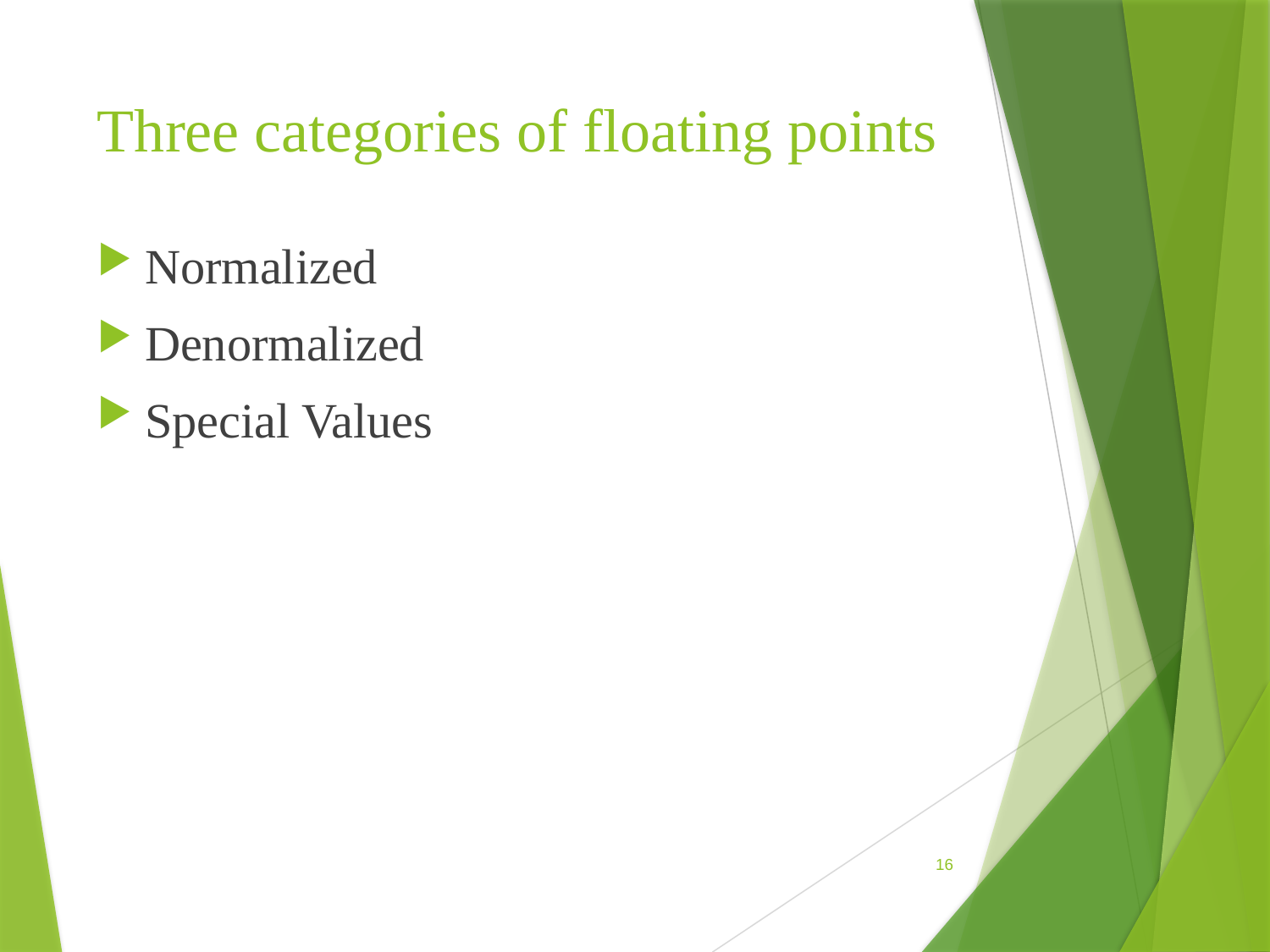

# Three categories of floating points
Normalized
Denormalized
Special Values
16